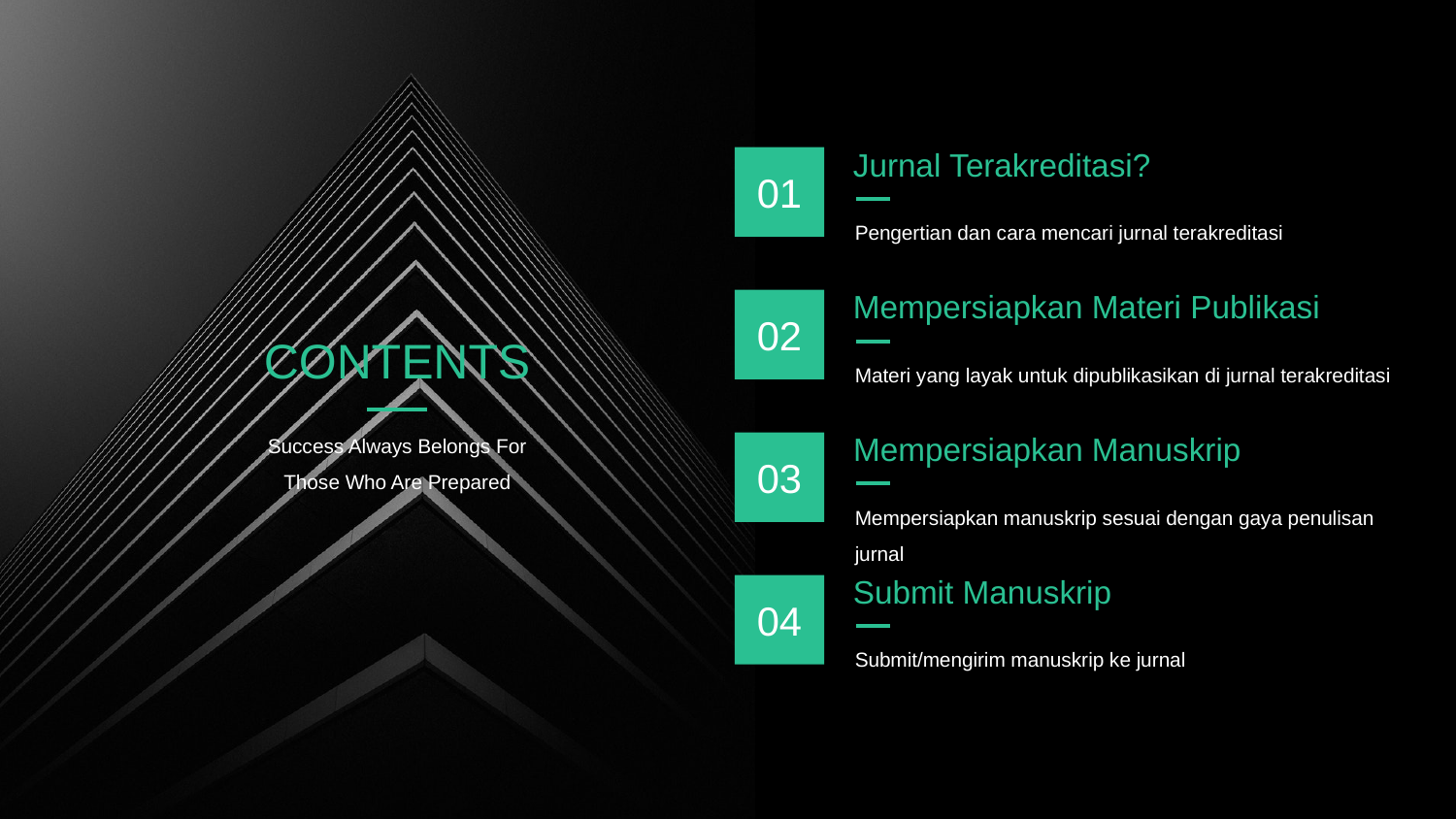

Jurnal Terakreditasi?

01
Pengertian dan cara mencari jurnal terakreditasi
Mempersiapkan Materi Publikasi

02
CONTENTS
Materi yang layak untuk dipublikasikan di jurnal terakreditasi
Success Always Belongs For Those Who Are Prepared
Mempersiapkan Manuskrip

03
Mempersiapkan manuskrip sesuai dengan gaya penulisan jurnal
Submit Manuskrip

04
Submit/mengirim manuskrip ke jurnal